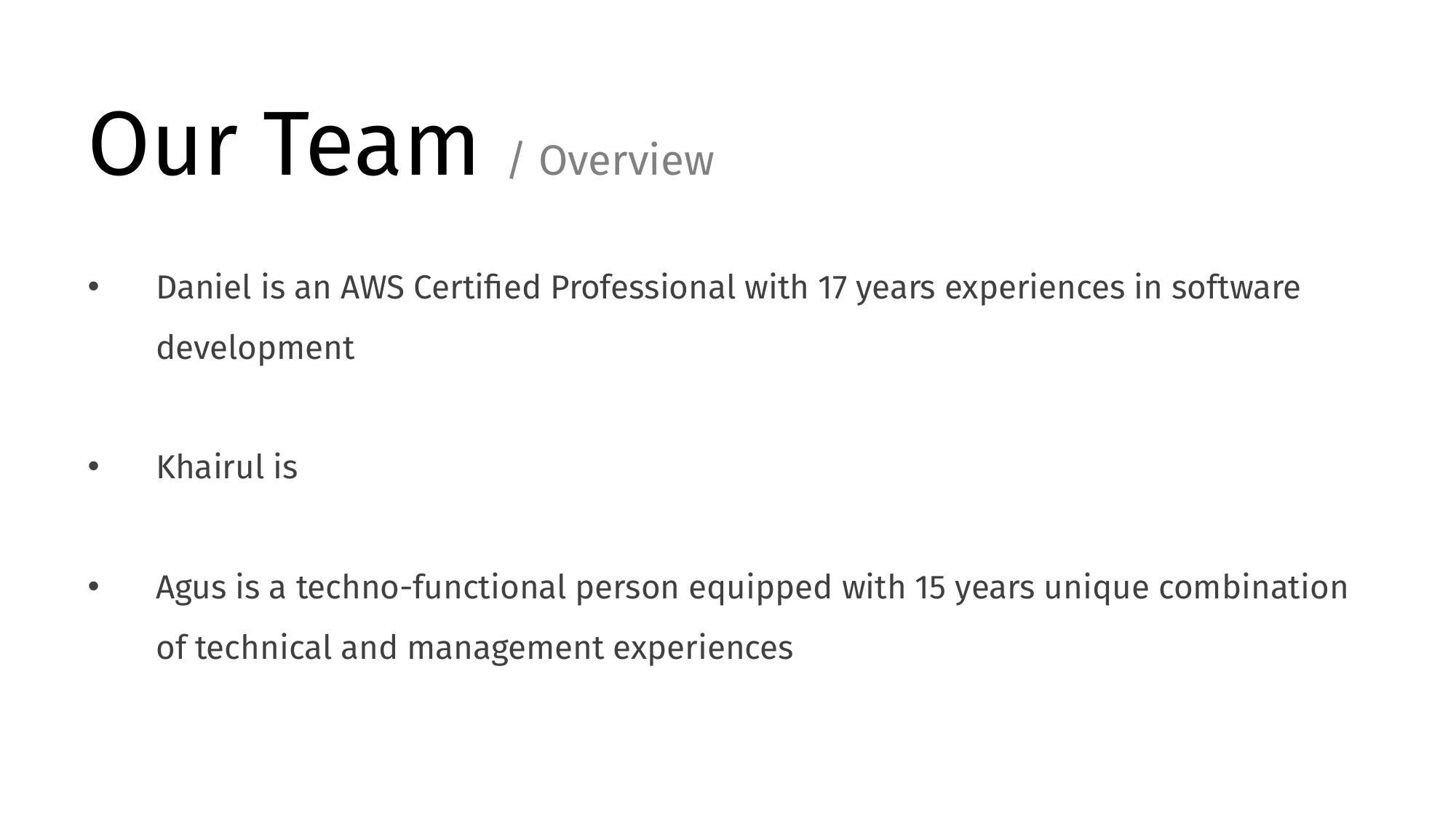

Our Team / Overview
Daniel is an AWS Certified Professional with 17 years experiences in software development

Khairul is

Agus is a techno-functional person equipped with 15 years unique combination of technical and management experiences